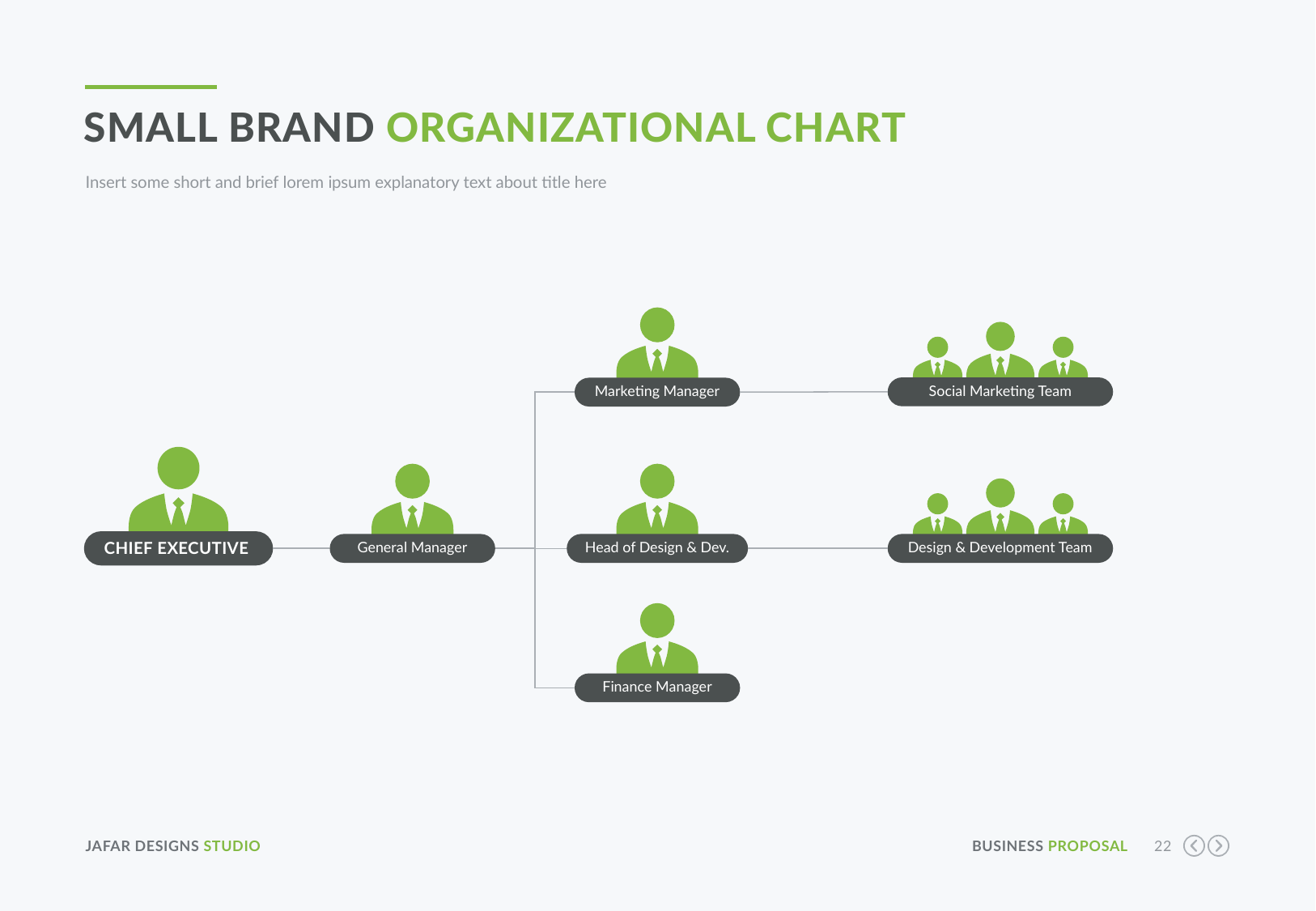

Small brand organizational chart
Insert some short and brief lorem ipsum explanatory text about title here

Social Marketing Team
Marketing Manager

Chief executive
General Manager
Head of Design & Dev.
Design & Development Team

Finance Manager